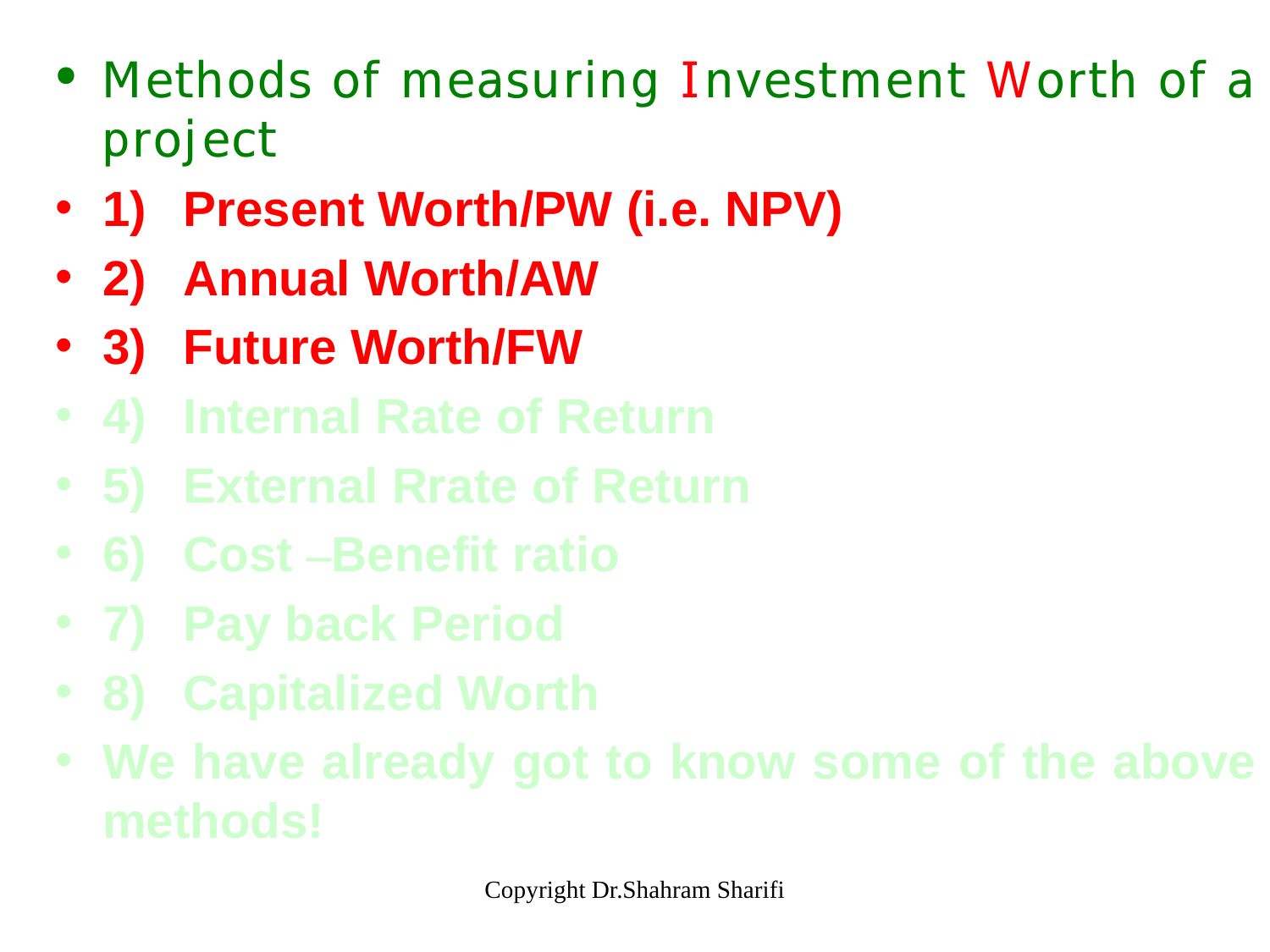

Methods of measuring Investment Worth of a project
1)   Present Worth/PW (i.e. NPV)
2)   Annual Worth/AW
3)   Future Worth/FW
4)   Internal Rate of Return
5)   External Rrate of Return
6)   Cost –Benefit ratio
7)   Pay back Period
8)   Capitalized Worth
We have already got to know some of the above methods!
Copyright Dr.Shahram Sharifi